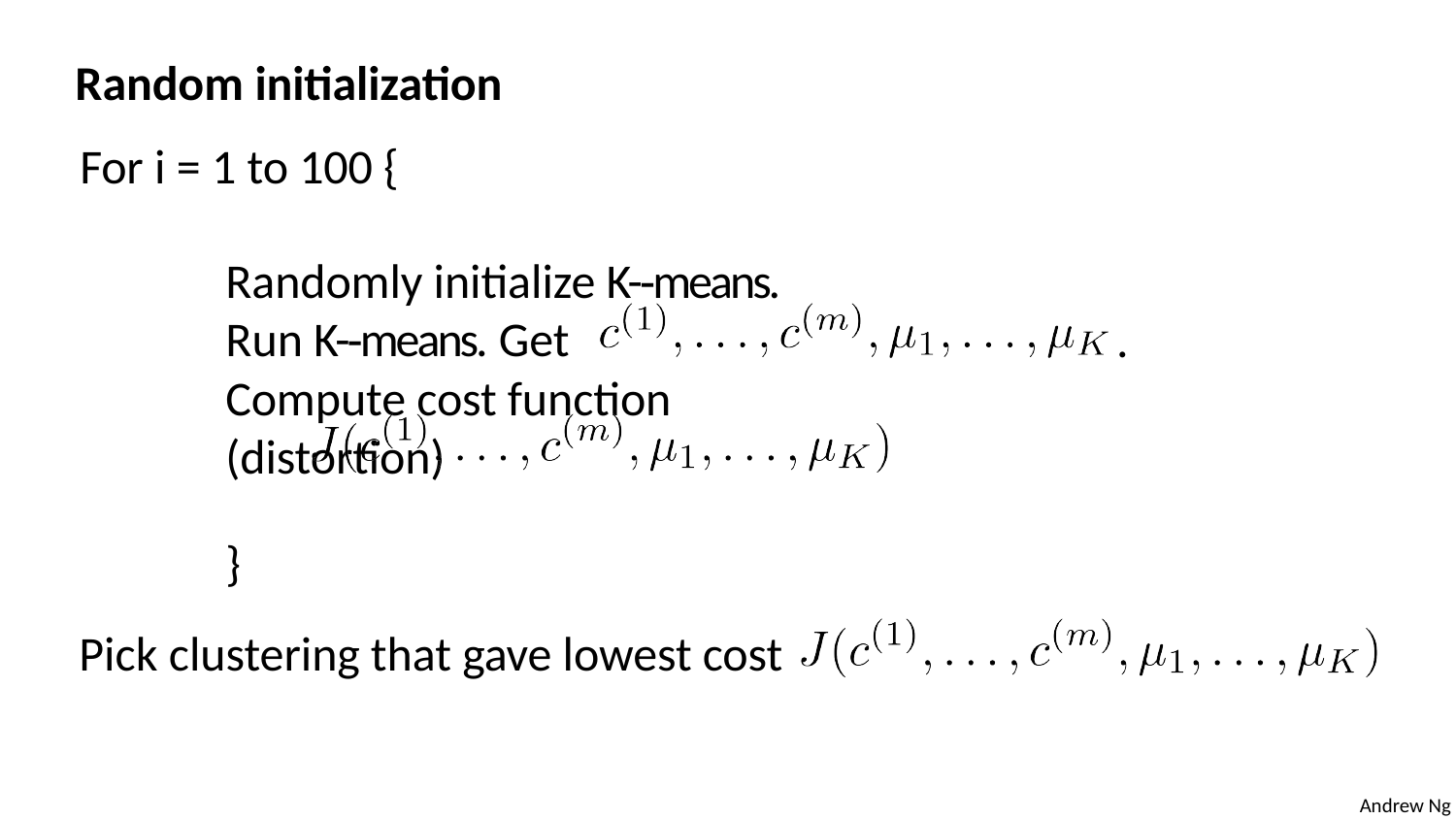

Random initialization
For i = 1 to 100 {
Randomly initialize K-­‐means.  Run K-­‐means. Get
Compute cost function (distortion)
}

.

Pick clustering that gave lowest cost
Andrew Ng